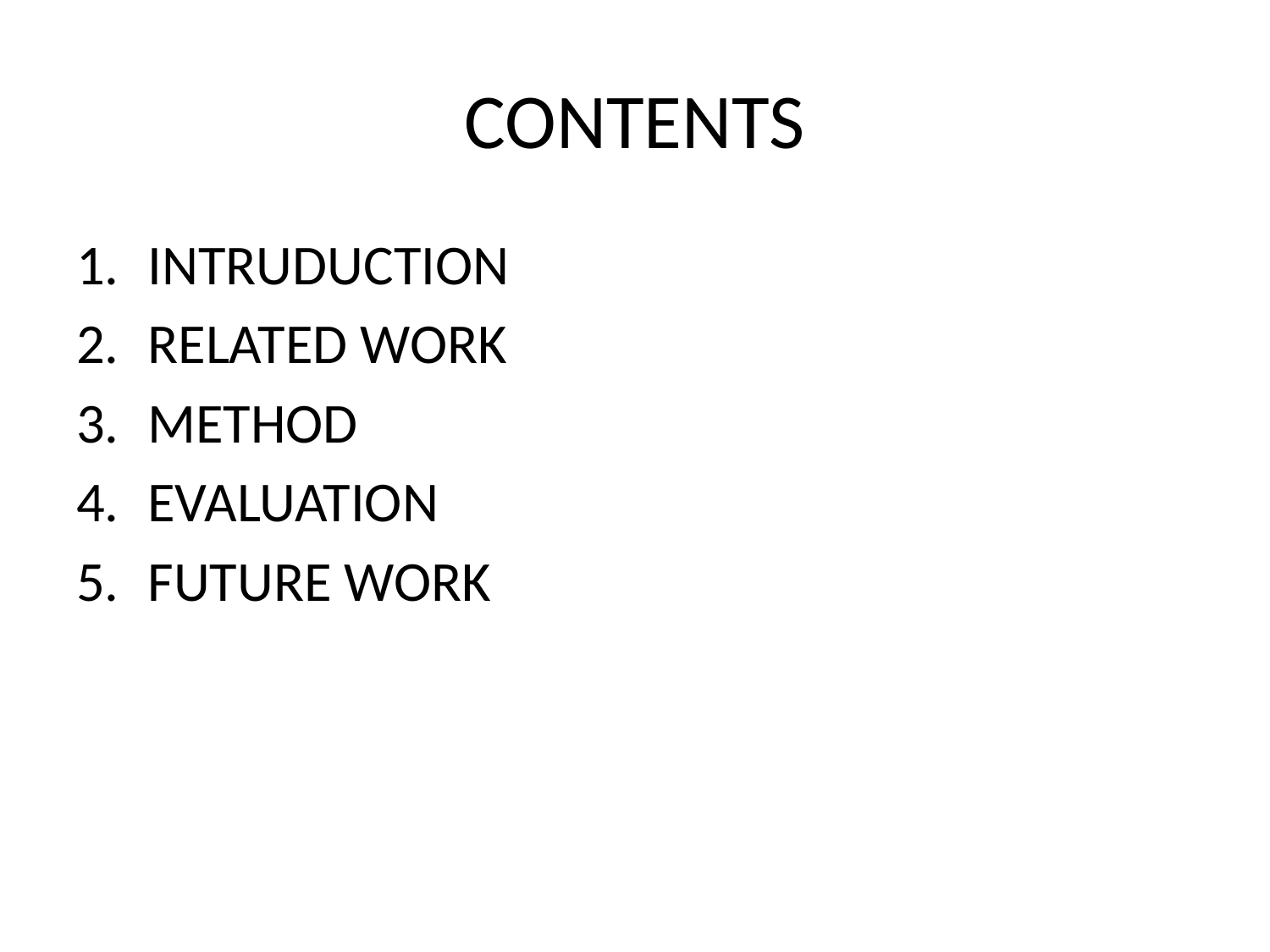

# CONTENTS
INTRUDUCTION
RELATED WORK
METHOD
EVALUATION
FUTURE WORK